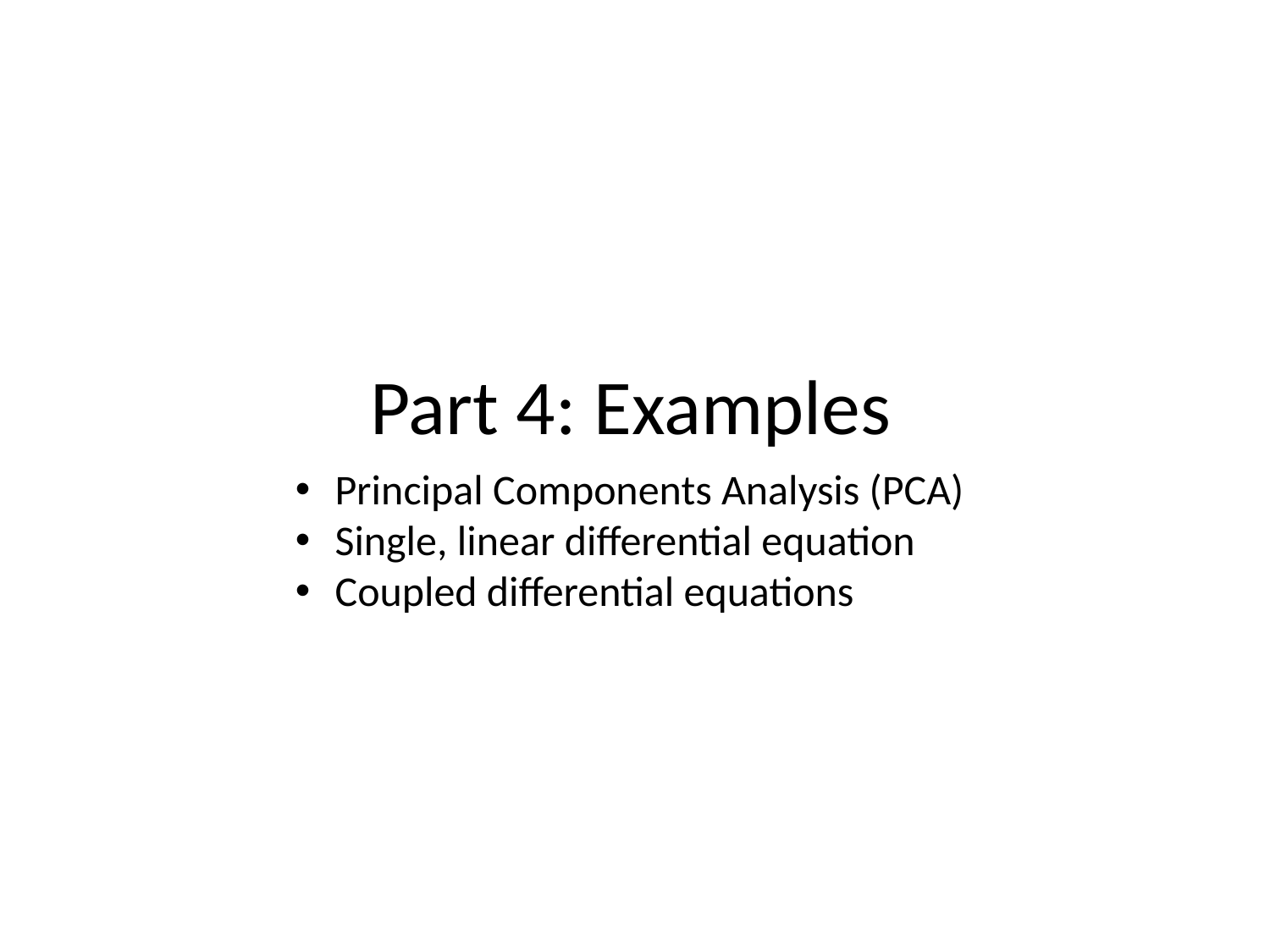

# Part 4: Examples
 Principal Components Analysis (PCA)
 Single, linear differential equation
 Coupled differential equations